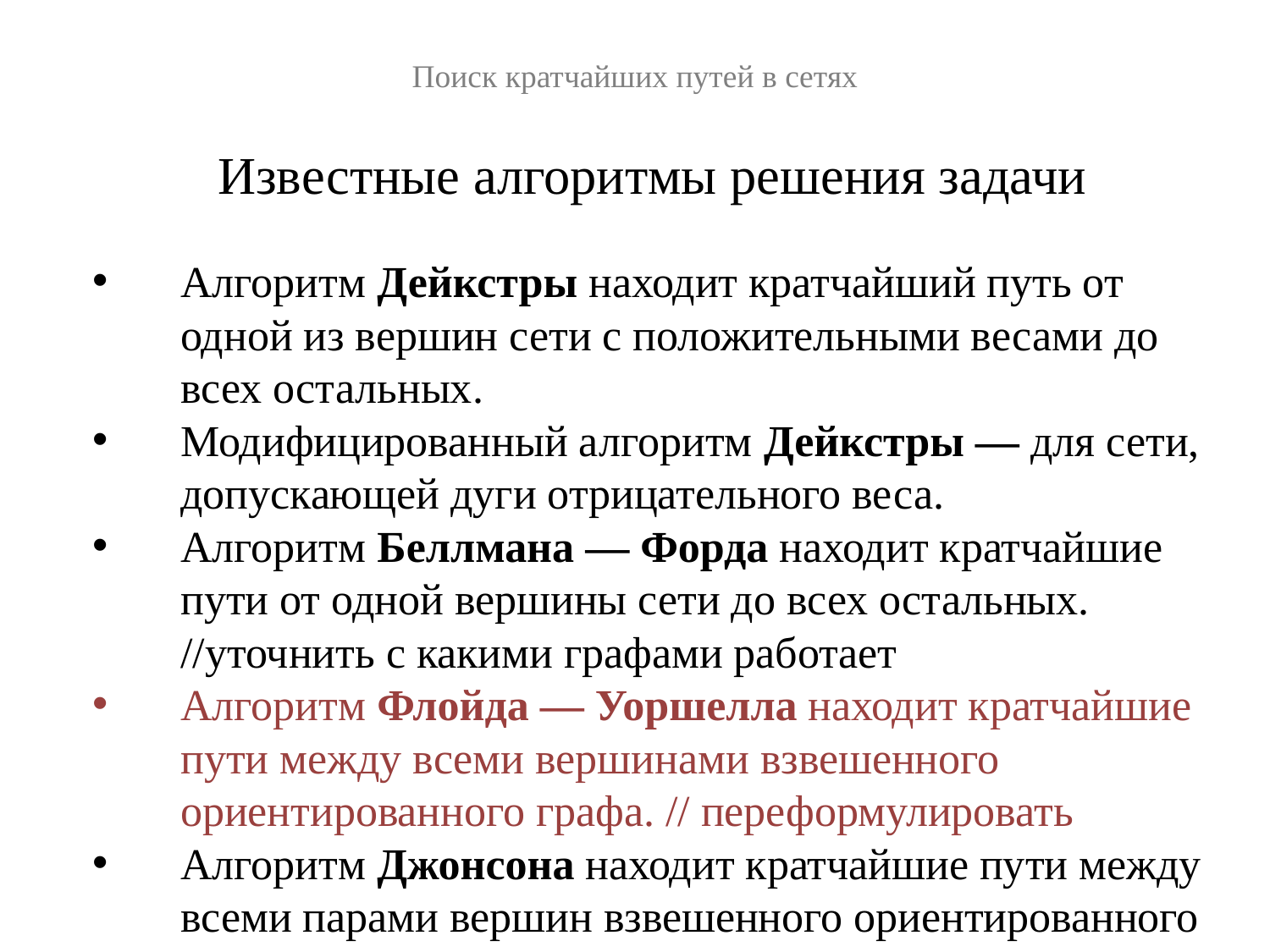

Поиск кратчайших путей в сетях
Известные алгоритмы решения задачи
Алгоритм Дейкстры находит кратчайший путь от одной из вершин сети с положительными весами до всех остальных.
Модифицированный алгоритм Дейкстры — для сети, допускающей дуги отрицательного веса.
Алгоритм Беллмана — Форда находит кратчайшие пути от одной вершины сети до всех остальных.
//уточнить с какими графами работает
Алгоритм Флойда — Уоршелла находит кратчайшие пути между всеми вершинами взвешенного ориентированного графа. // переформулировать
Алгоритм Джонсона находит кратчайшие пути между всеми парами вершин взвешенного ориентированного графа.